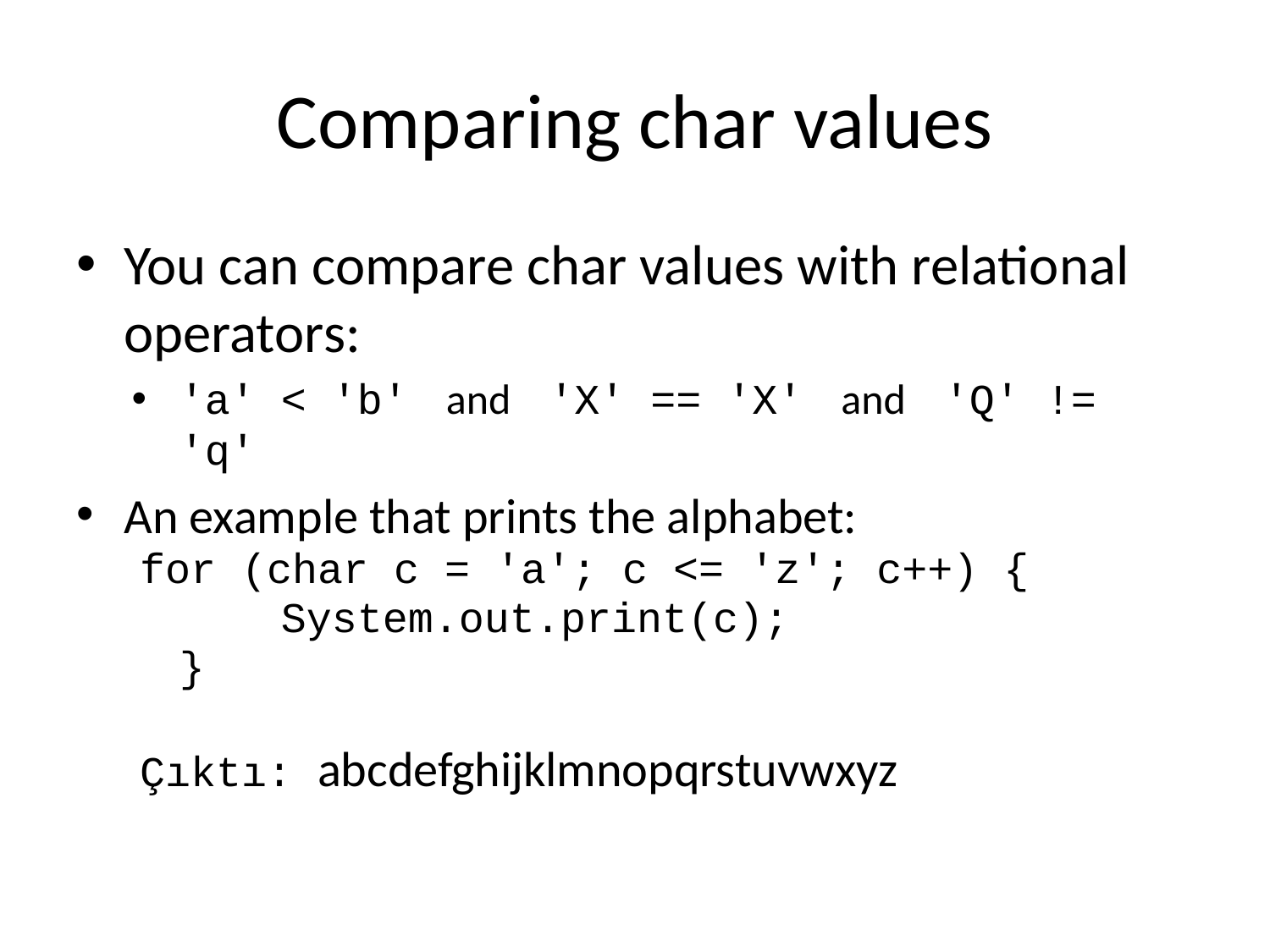

# Comparing char values
You can compare char values with relational operators:
'a' < 'b'    and    'X' == 'X'    and    'Q' != 'q'
An example that prints the alphabet:
for (char c = 'a'; c <= 'z'; c++) {
	    System.out.print(c);
	}

Çıktı: abcdefghijklmnopqrstuvwxyz